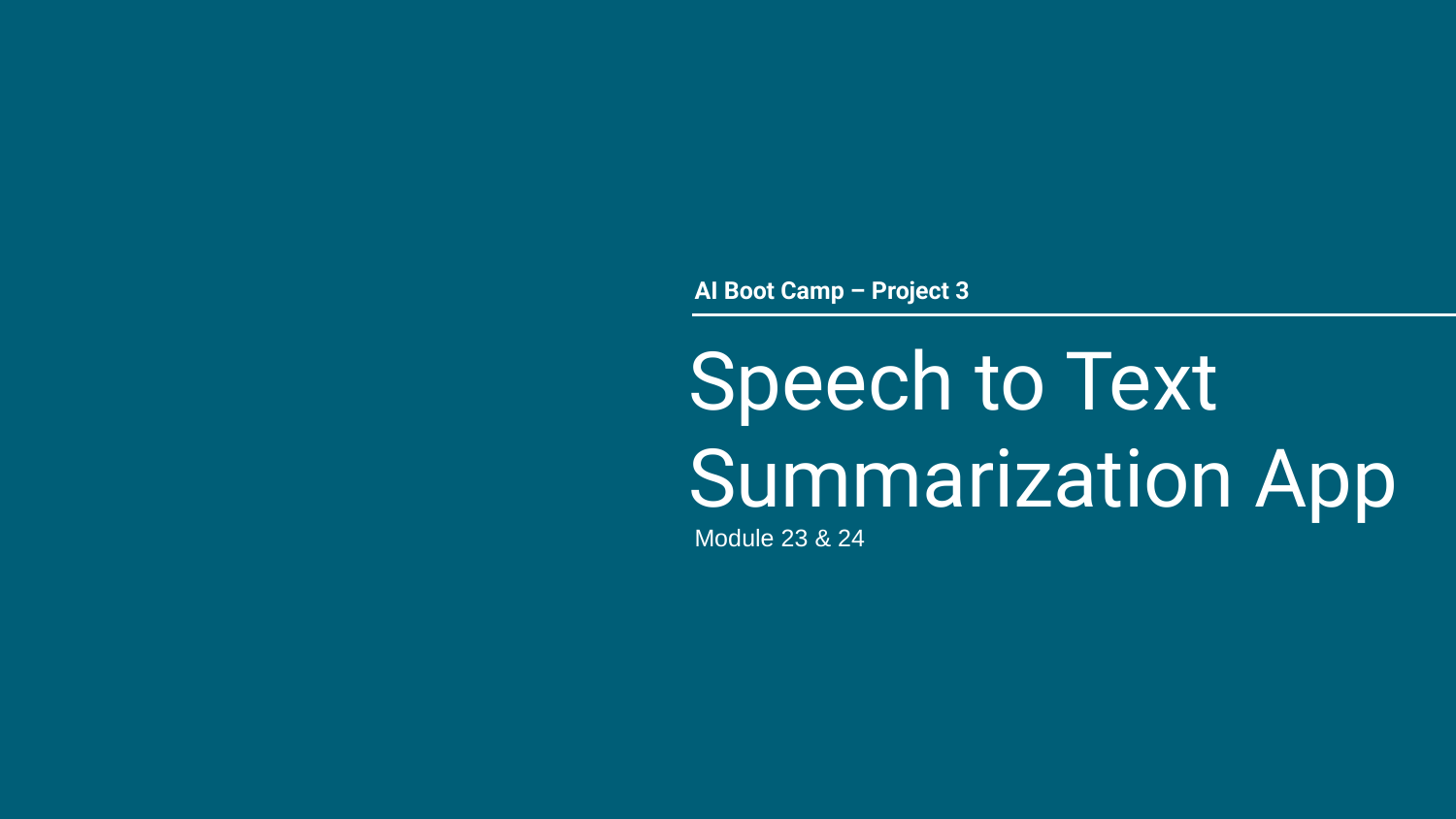

AI Boot Camp – Project 3
# Speech to Text Summarization App
Module 23 & 24